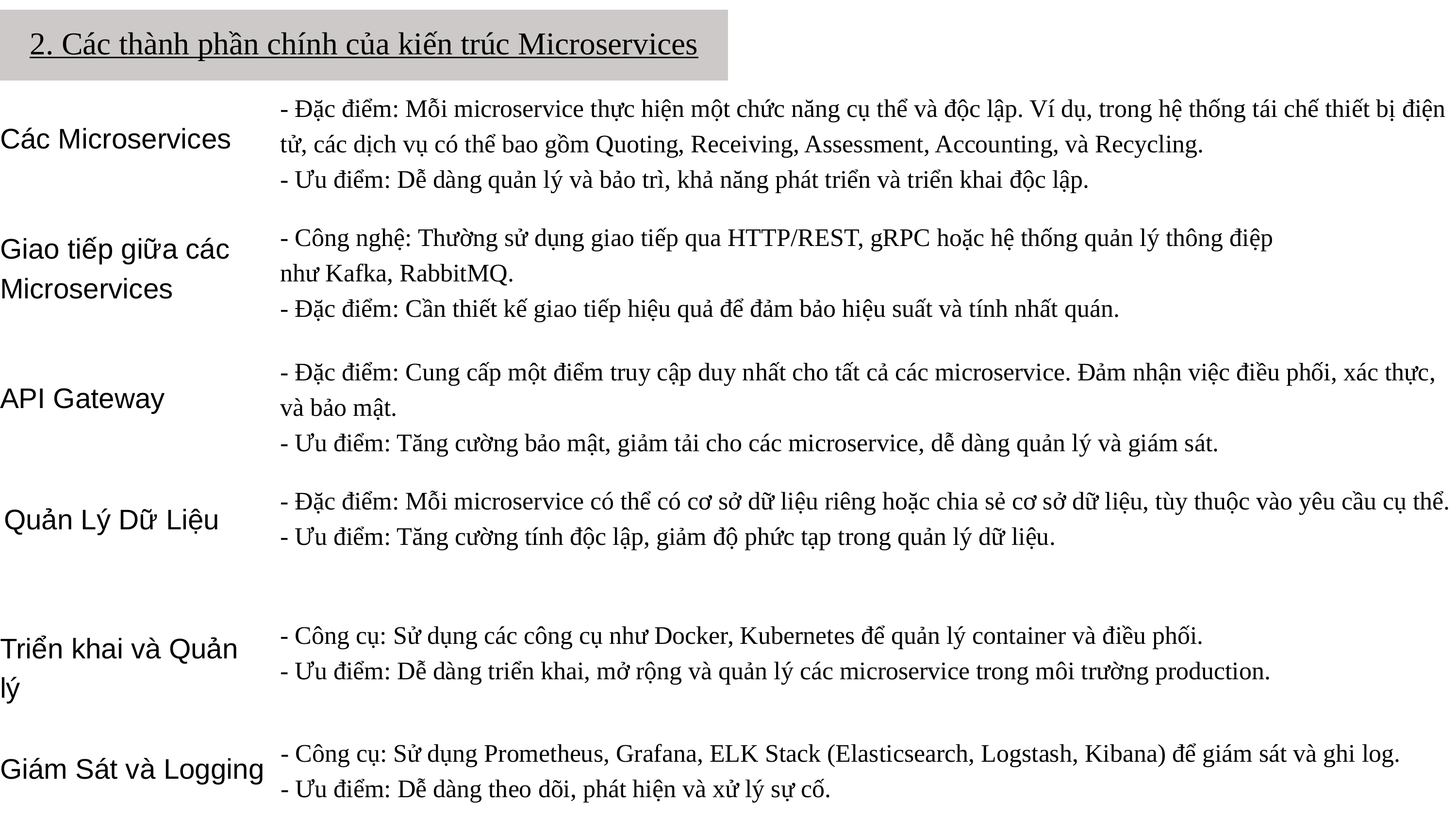

2. Các thành phần chính của kiến trúc Microservices
- Đặc điểm: Mỗi microservice thực hiện một chức năng cụ thể và độc lập. Ví dụ, trong hệ thống tái chế thiết bị điện tử, các dịch vụ có thể bao gồm Quoting, Receiving, Assessment, Accounting, và Recycling.
- Ưu điểm: Dễ dàng quản lý và bảo trì, khả năng phát triển và triển khai độc lập.
Các Microservices
- Công nghệ: Thường sử dụng giao tiếp qua HTTP/REST, gRPC hoặc hệ thống quản lý thông điệp như Kafka, RabbitMQ.
- Đặc điểm: Cần thiết kế giao tiếp hiệu quả để đảm bảo hiệu suất và tính nhất quán.
Giao tiếp giữa các Microservices
- Đặc điểm: Cung cấp một điểm truy cập duy nhất cho tất cả các microservice. Đảm nhận việc điều phối, xác thực, và bảo mật.
- Ưu điểm: Tăng cường bảo mật, giảm tải cho các microservice, dễ dàng quản lý và giám sát.
API Gateway
- Đặc điểm: Mỗi microservice có thể có cơ sở dữ liệu riêng hoặc chia sẻ cơ sở dữ liệu, tùy thuộc vào yêu cầu cụ thể.
- Ưu điểm: Tăng cường tính độc lập, giảm độ phức tạp trong quản lý dữ liệu.
Quản Lý Dữ Liệu
- Công cụ: Sử dụng các công cụ như Docker, Kubernetes để quản lý container và điều phối.
- Ưu điểm: Dễ dàng triển khai, mở rộng và quản lý các microservice trong môi trường production.
Triển khai và Quản lý
- Công cụ: Sử dụng Prometheus, Grafana, ELK Stack (Elasticsearch, Logstash, Kibana) để giám sát và ghi log.
- Ưu điểm: Dễ dàng theo dõi, phát hiện và xử lý sự cố.
Giám Sát và Logging